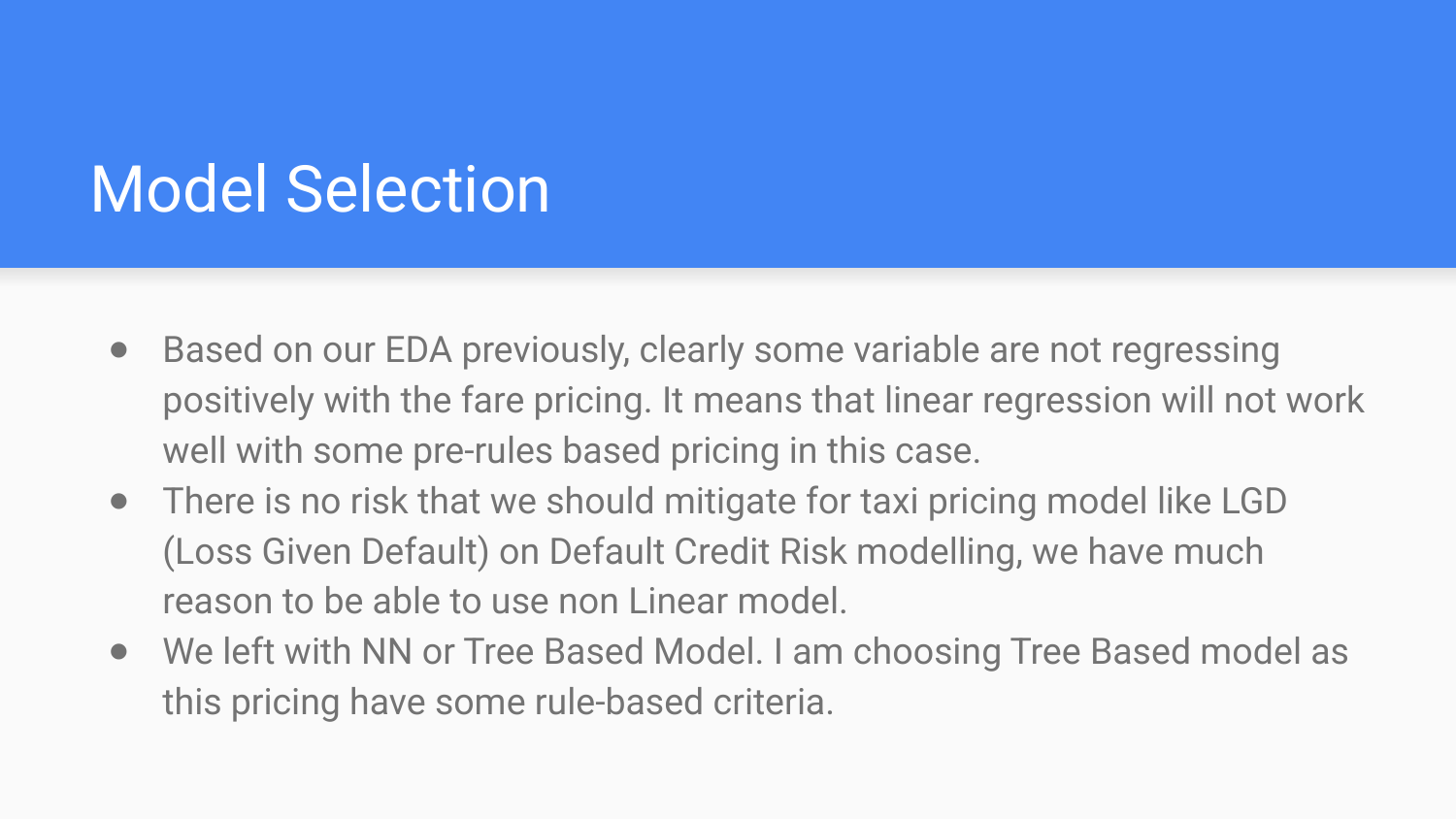

# Model Selection
Based on our EDA previously, clearly some variable are not regressing positively with the fare pricing. It means that linear regression will not work well with some pre-rules based pricing in this case.
There is no risk that we should mitigate for taxi pricing model like LGD (Loss Given Default) on Default Credit Risk modelling, we have much reason to be able to use non Linear model.
We left with NN or Tree Based Model. I am choosing Tree Based model as this pricing have some rule-based criteria.